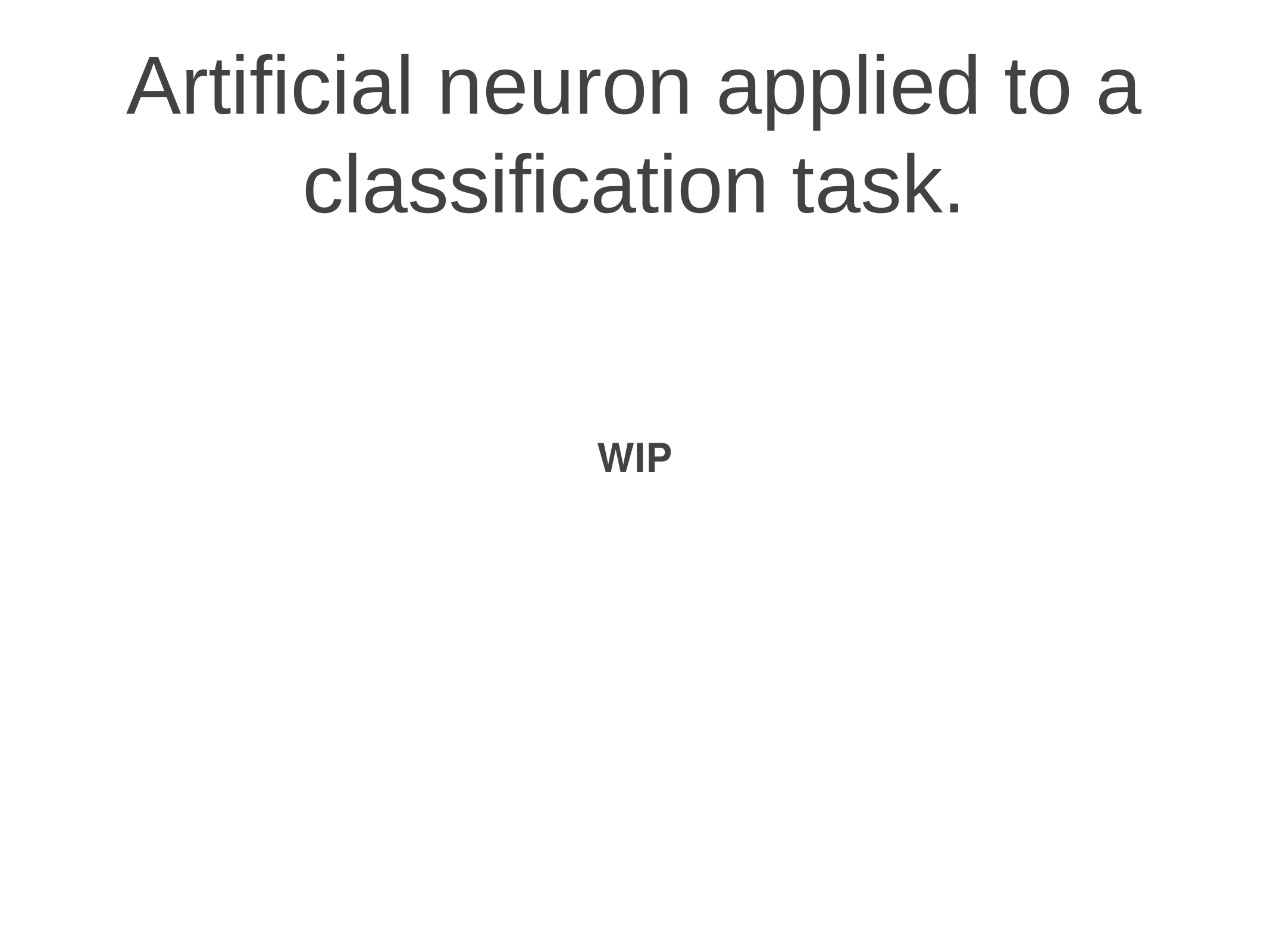

# Artificial neuron applied to a classification task.
WIP